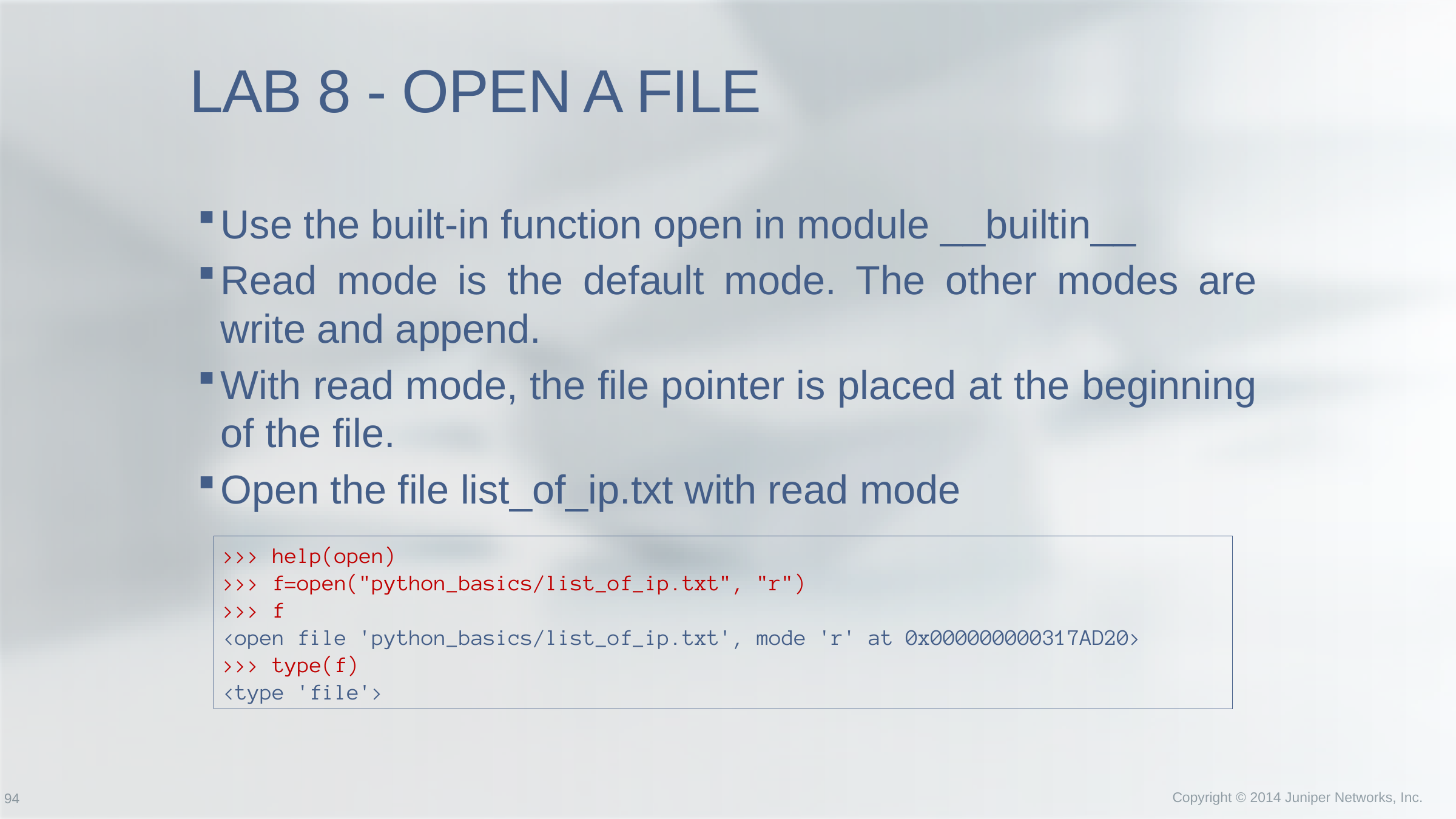

# LAB 8 - OPEN A FILE
Use the built-in function open in module __builtin__
Read mode is the default mode. The other modes are write and append.
With read mode, the file pointer is placed at the beginning of the file.
Open the file list_of_ip.txt with read mode

>>> help(open)
>>> f=open("python_basics/list_of_ip.txt", "r")
>>> f
<open file 'python_basics/list_of_ip.txt', mode 'r' at 0x000000000317AD20>
>>> type(f)
<type 'file'>